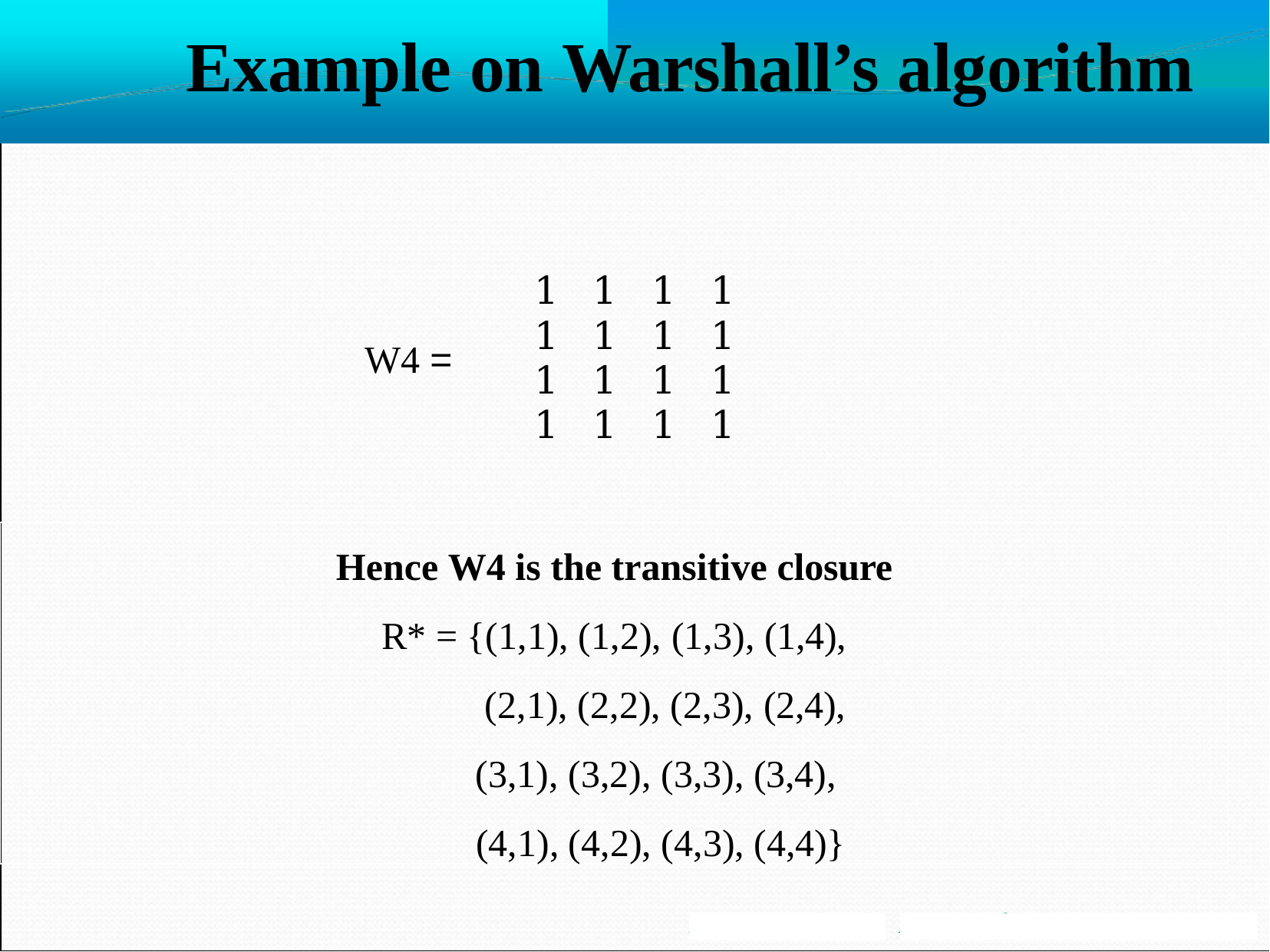

# Example on Warshall’s algorithm
| 1 | 1 | 1 | 1 |
| --- | --- | --- | --- |
| 1 | 1 | 1 | 1 |
| 1 | 1 | 1 | 1 |
| 1 | 1 | 1 | 1 |
W4 =
Hence W4 is the transitive closure
R* = {(1,1), (1,2), (1,3), (1,4),
(2,1), (2,2), (2,3), (2,4),
(3,1), (3,2), (3,3), (3,4),
(4,1), (4,2), (4,3), (4,4)}
Mr. S. B. Shinde
Asst Professor, MESCOE Pune